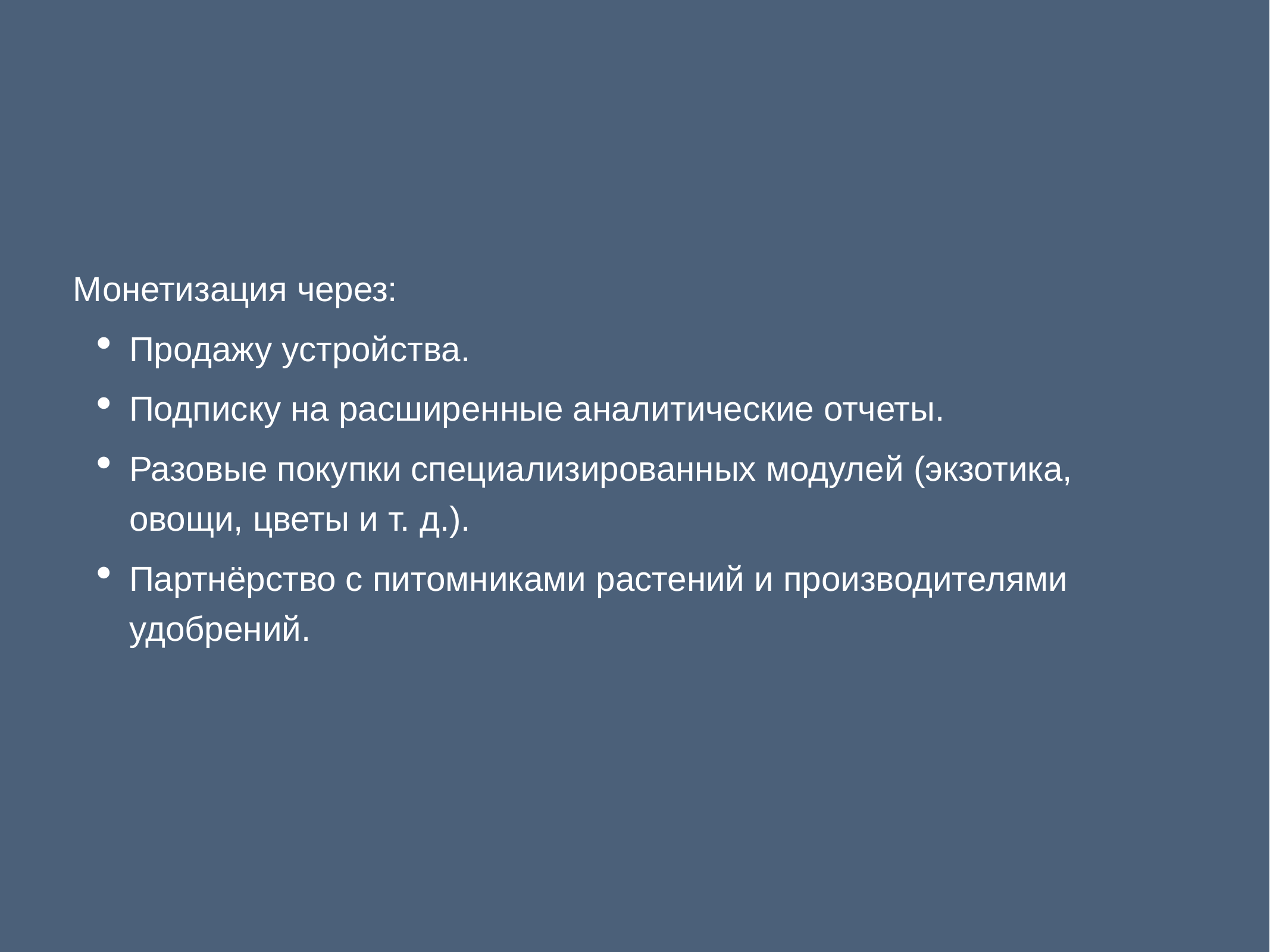

# Монетизация через:
Продажу устройства.
Подписку на расширенные аналитические отчеты.
Разовые покупки специализированных модулей (экзотика, овощи, цветы и т. д.).
Партнёрство с питомниками растений и производителями удобрений.